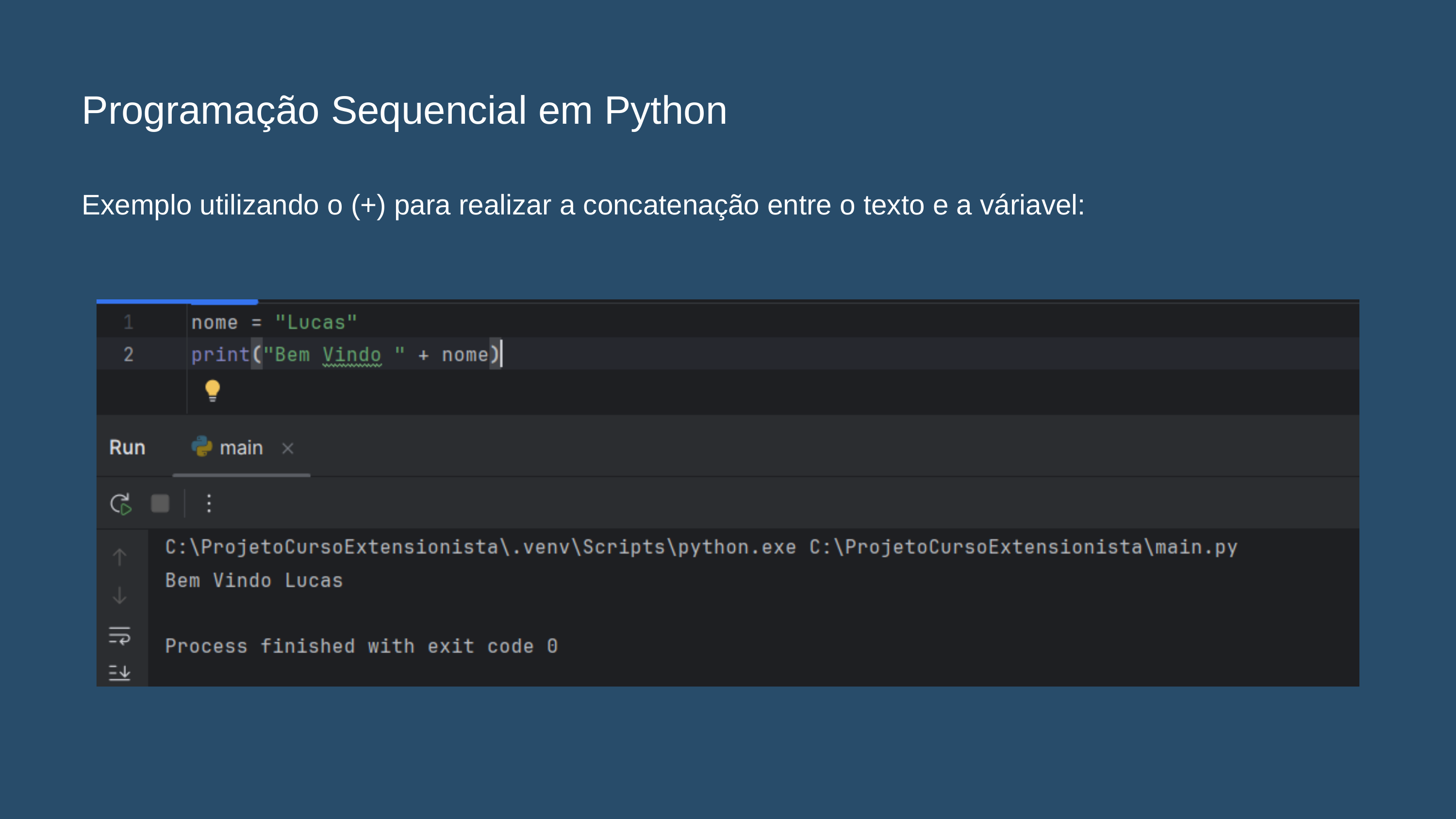

Programação Sequencial em Python
Exemplo utilizando o (+) para realizar a concatenação entre o texto e a váriavel: